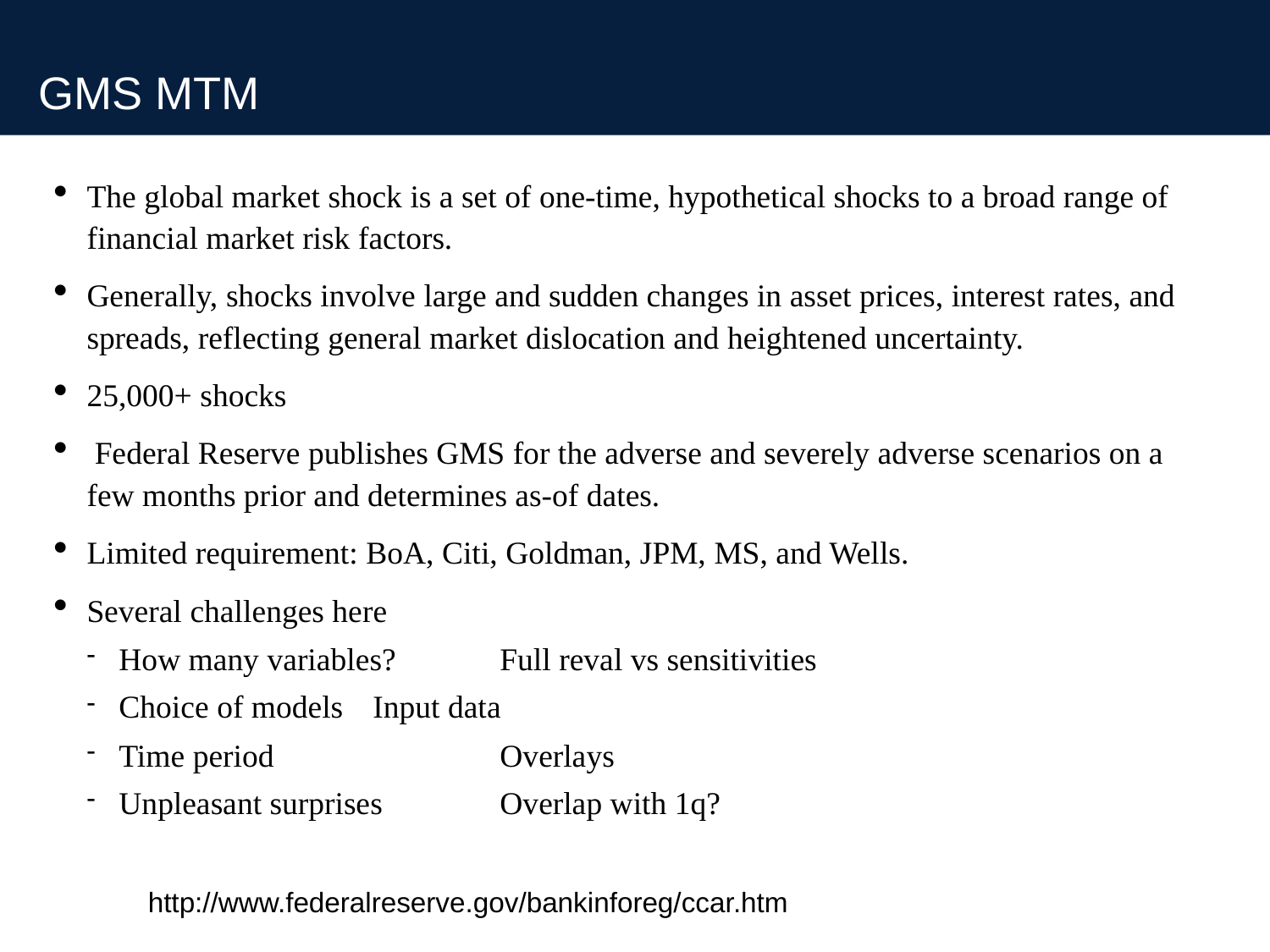

# GMS MTM
The global market shock is a set of one-time, hypothetical shocks to a broad range of financial market risk factors.
Generally, shocks involve large and sudden changes in asset prices, interest rates, and spreads, reflecting general market dislocation and heightened uncertainty.
25,000+ shocks
 Federal Reserve publishes GMS for the adverse and severely adverse scenarios on a few months prior and determines as-of dates.
Limited requirement: BoA, Citi, Goldman, JPM, MS, and Wells.
Several challenges here
How many variables? 	Full reval vs sensitivities
Choice of models	Input data
Time period		Overlays
Unpleasant surprises	Overlap with 1q?
http://www.federalreserve.gov/bankinforeg/ccar.htm